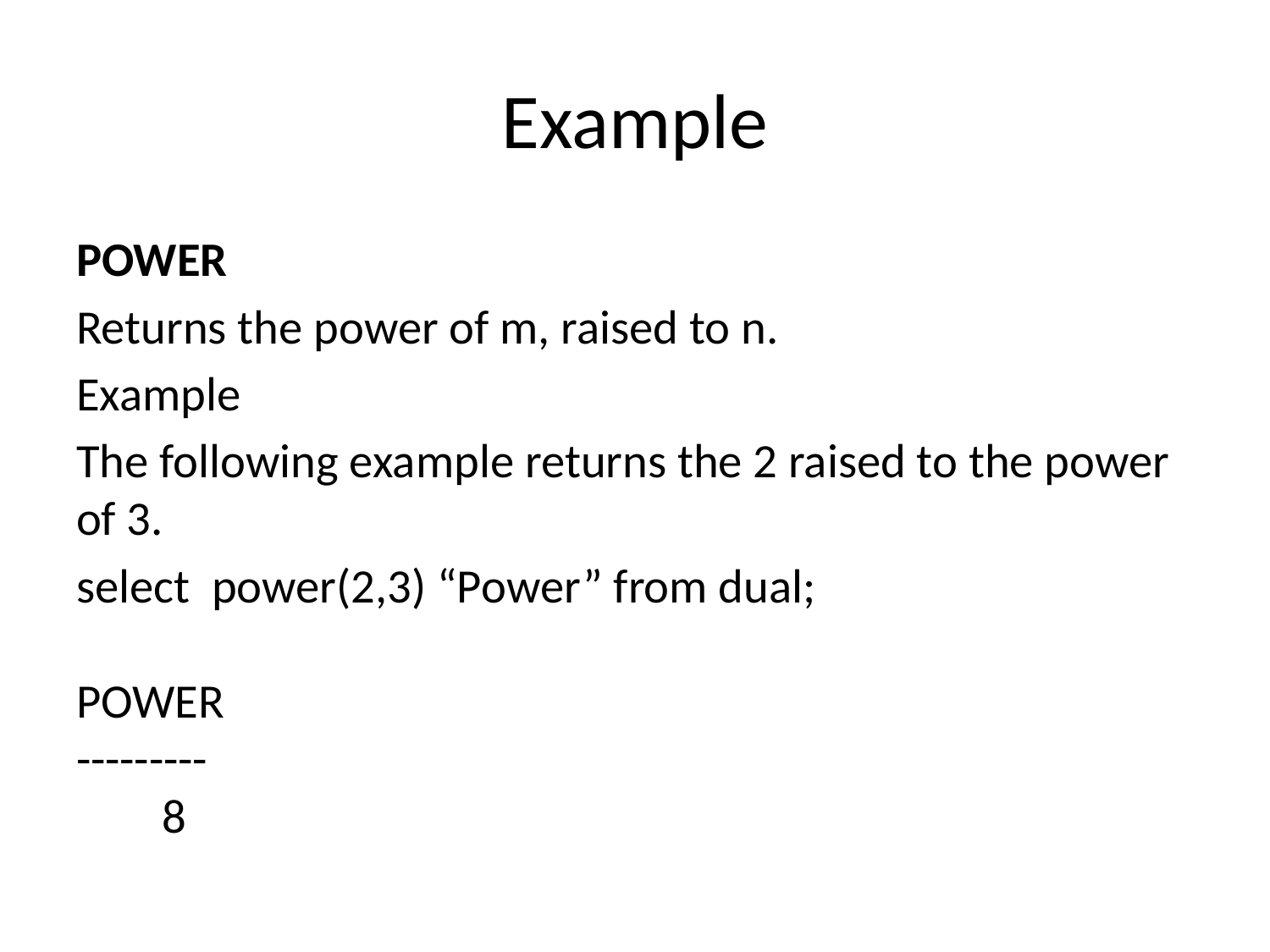

# Example
POWER
Returns the power of m, raised to n.
Example
The following example returns the 2 raised to the power of 3.
select  power(2,3) “Power” from dual;
POWER
---------
        8